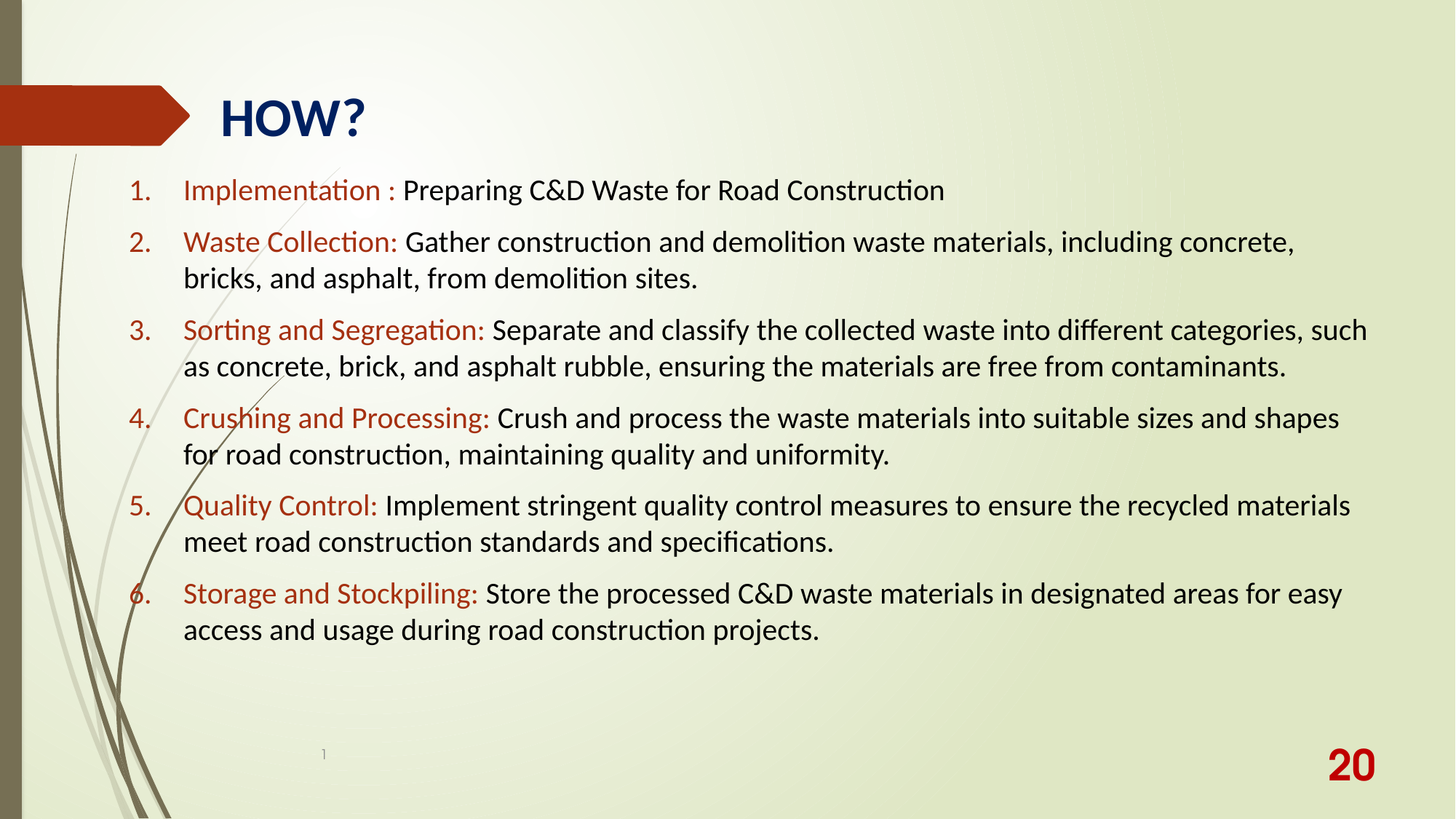

# HOW?
Implementation : Preparing C&D Waste for Road Construction
Waste Collection: Gather construction and demolition waste materials, including concrete, bricks, and asphalt, from demolition sites.
Sorting and Segregation: Separate and classify the collected waste into different categories, such as concrete, brick, and asphalt rubble, ensuring the materials are free from contaminants.
Crushing and Processing: Crush and process the waste materials into suitable sizes and shapes for road construction, maintaining quality and uniformity.
Quality Control: Implement stringent quality control measures to ensure the recycled materials meet road construction standards and specifications.
Storage and Stockpiling: Store the processed C&D waste materials in designated areas for easy access and usage during road construction projects.

1
20